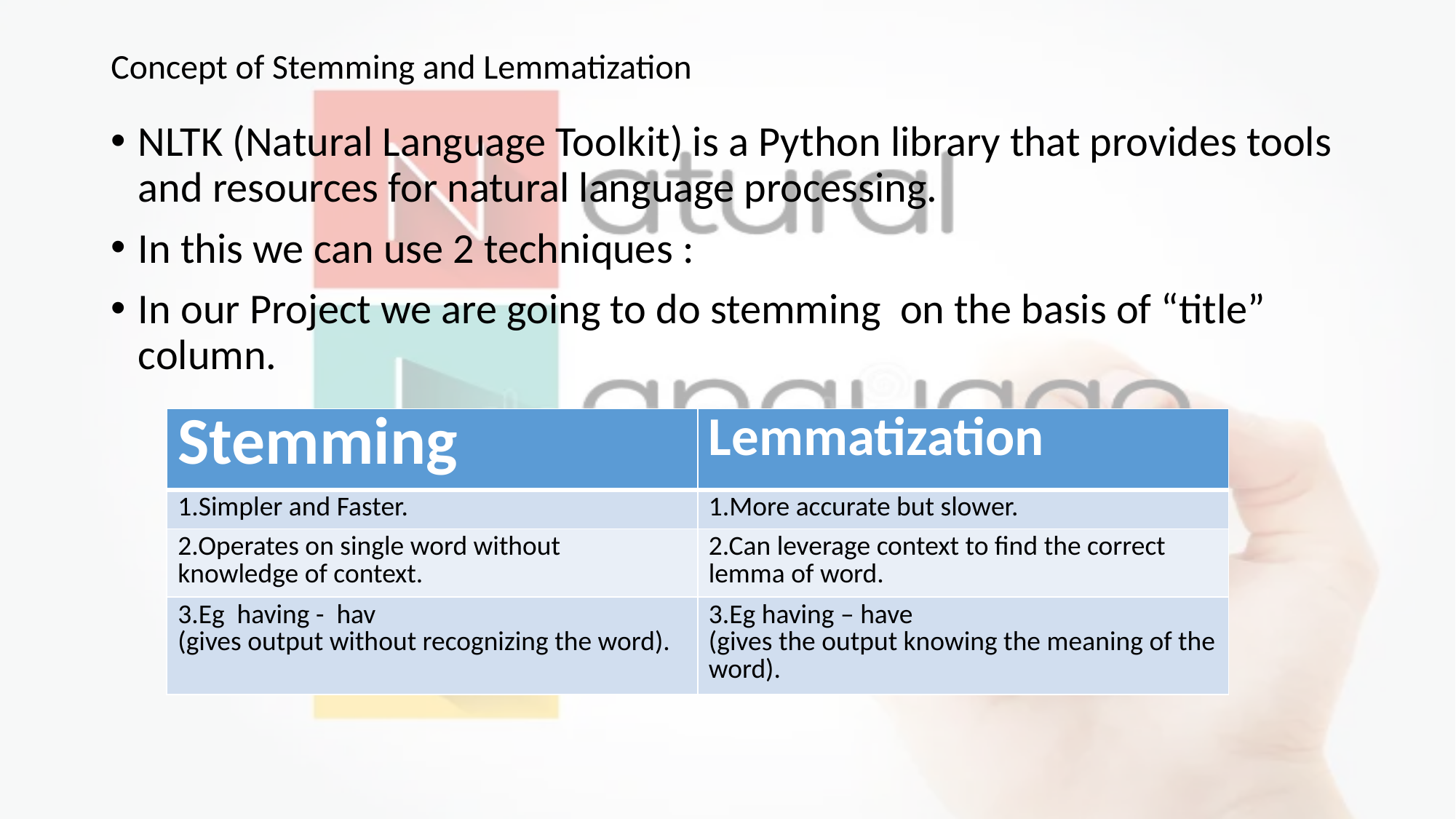

# Concept of Stemming and Lemmatization
NLTK (Natural Language Toolkit) is a Python library that provides tools and resources for natural language processing.
In this we can use 2 techniques :
In our Project we are going to do stemming  on the basis of “title” column.

| Stemming | Lemmatization |
| --- | --- |
| 1.Simpler and Faster. | 1.More accurate but slower. |
| 2.Operates on single word without knowledge of context. | 2.Can leverage context to find the correct lemma of word. |
| 3.Eg having - hav (gives output without recognizing the word). | 3.Eg having – have (gives the output knowing the meaning of the word). |